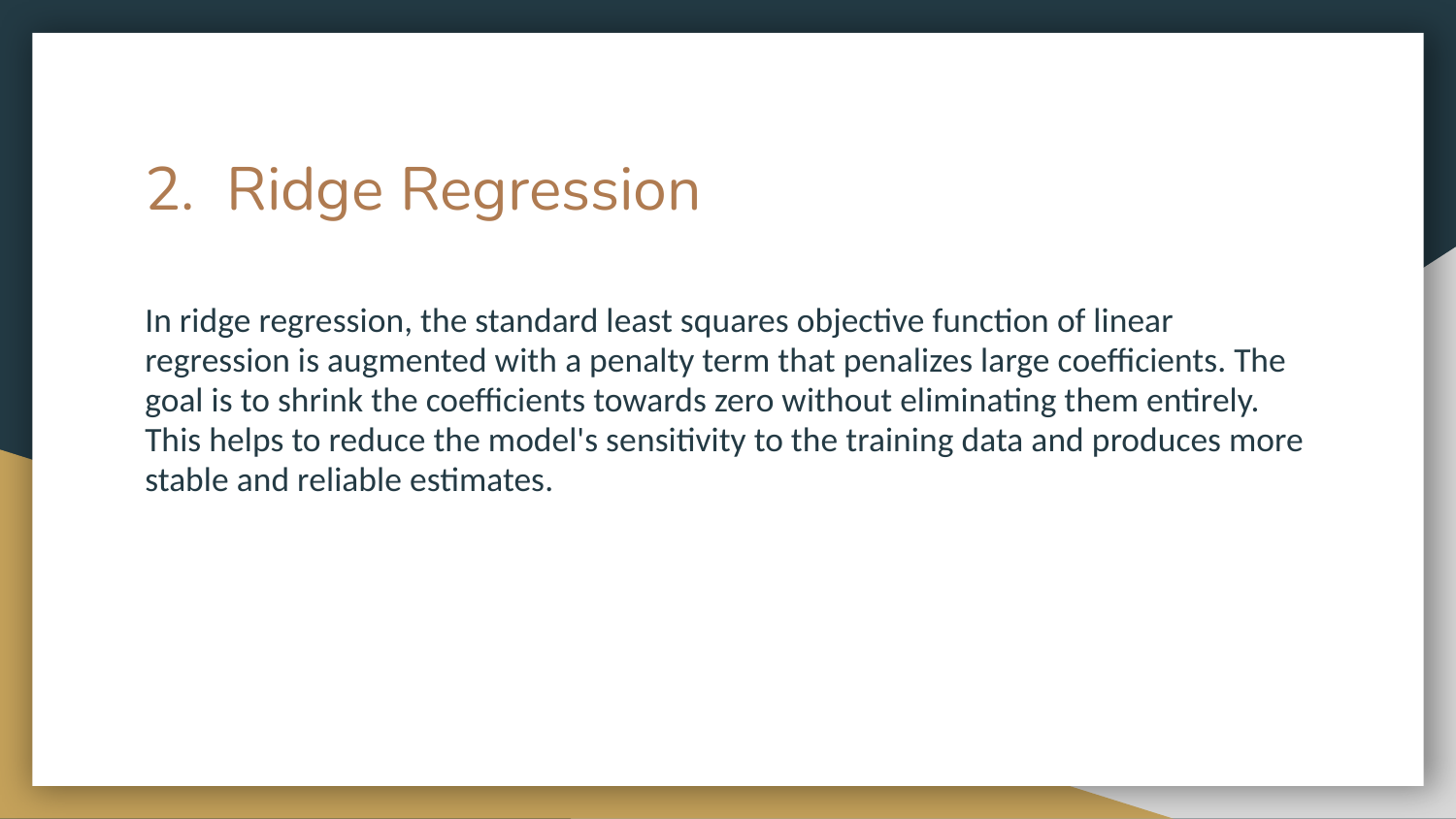

# 2.  Ridge Regression
In ridge regression, the standard least squares objective function of linear regression is augmented with a penalty term that penalizes large coefficients. The goal is to shrink the coefficients towards zero without eliminating them entirely. This helps to reduce the model's sensitivity to the training data and produces more stable and reliable estimates.